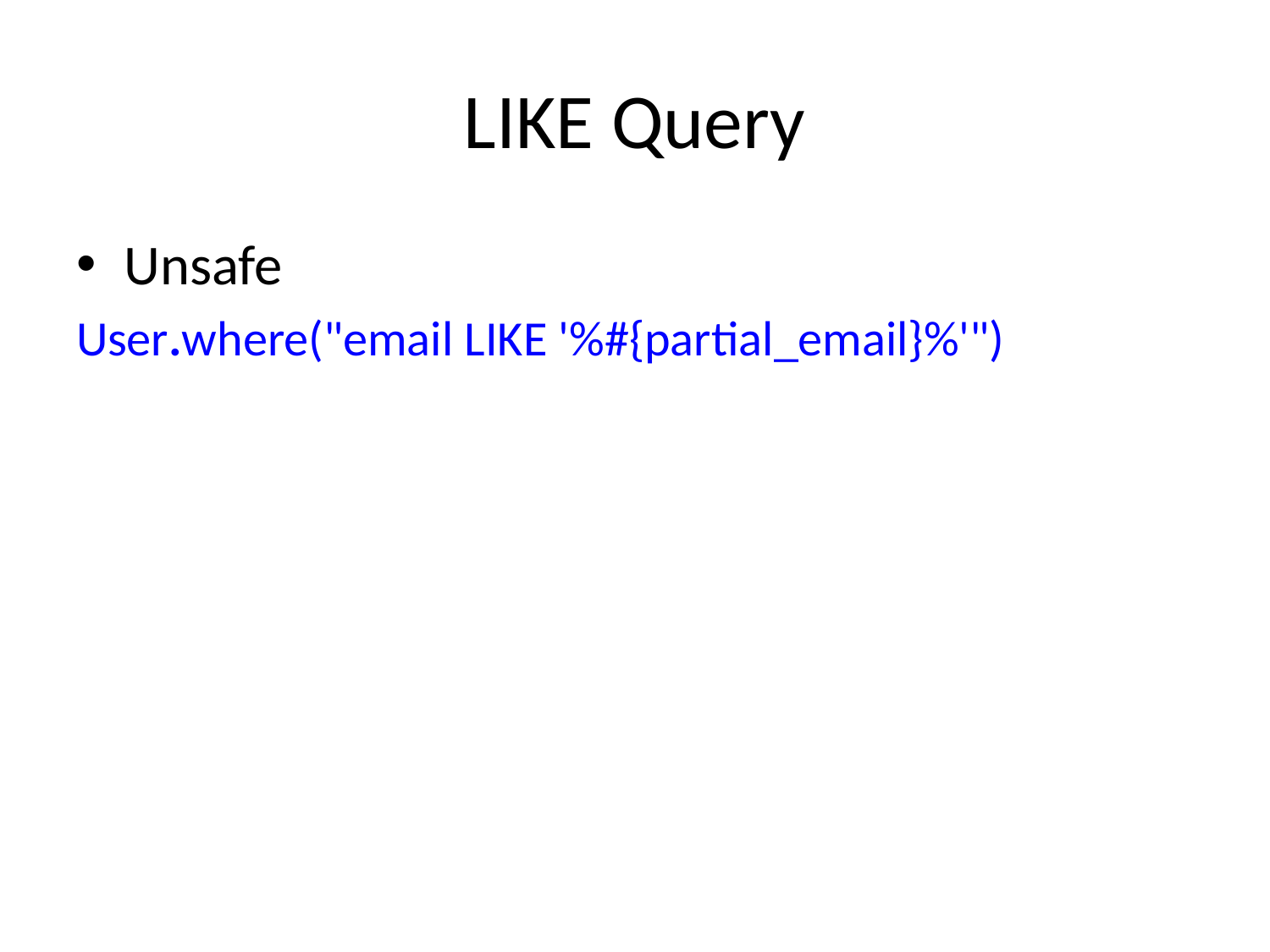

# LIKE Query
Unsafe
User.where("email LIKE '%#{partial_email}%'")